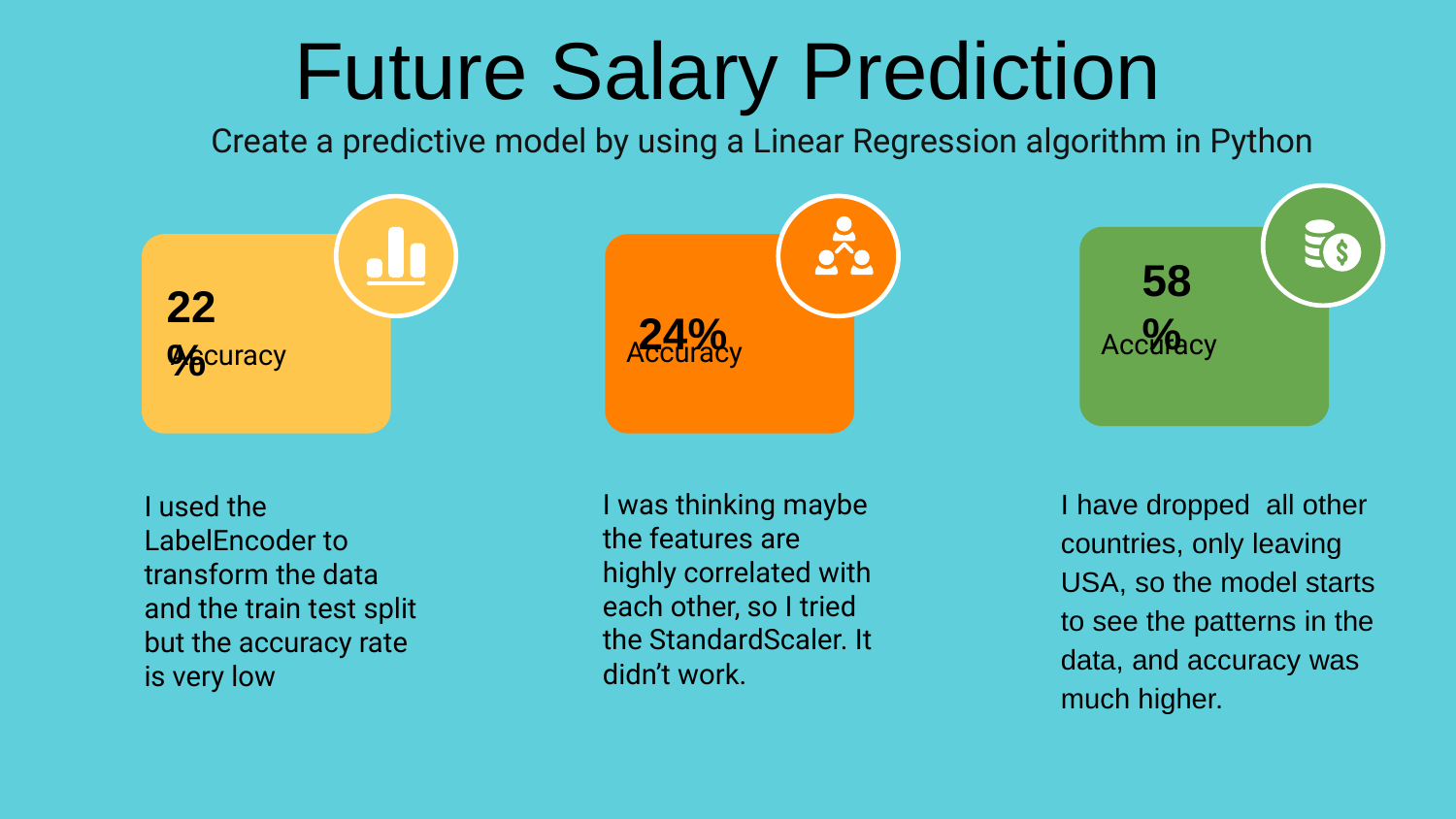

# Future Salary Prediction
Create a predictive model by using a Linear Regression algorithm in Python

Accuracy

Accuracy
  22%
 24%
58%
  Accuracy
I used the LabelEncoder to transform the data and the train test split but the accuracy rate is very low

I was thinking maybe the features are highly correlated with each other, so I tried the StandardScaler. It didn’t work.
I have dropped  all other countries, only leaving USA, so the model starts to see the patterns in the data, and accuracy was much higher.